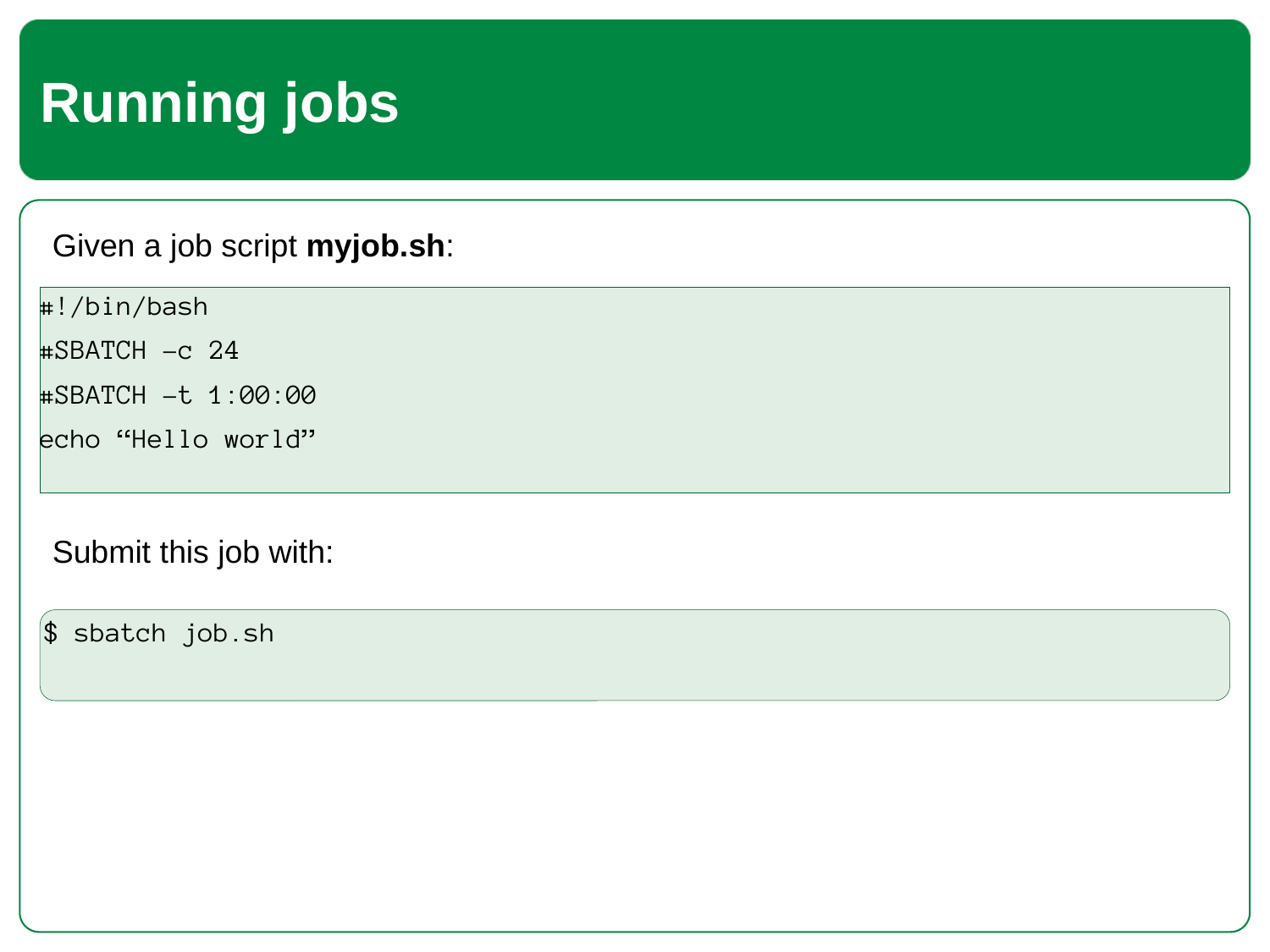

# Running jobs
Given a job script myjob.sh:
#!/bin/bash
#SBATCH –c 24
#SBATCH –t 1:00:00
echo “Hello world”
Submit this job with:
$ sbatch job.sh